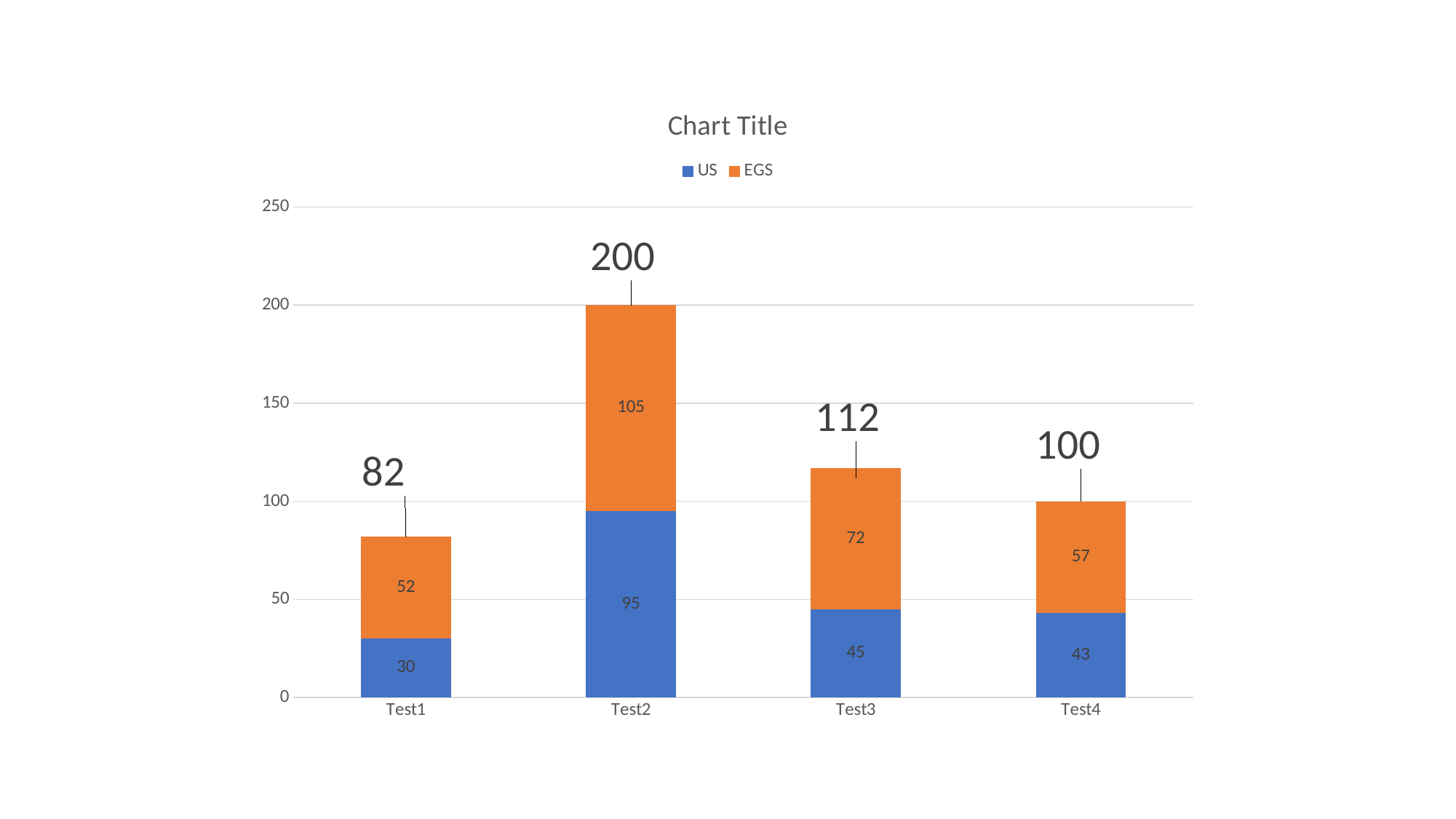

### Chart:

| Category | US | EGS | Total |
|---|---|---|---|
| Test1 | 30.0 | 52.0 | 82.0 |
| Test2 | 95.0 | 105.0 | 200.0 |
| Test3 | 45.0 | 72.0 | 112.0 |
| Test4 | 43.0 | 57.0 | 100.0 |